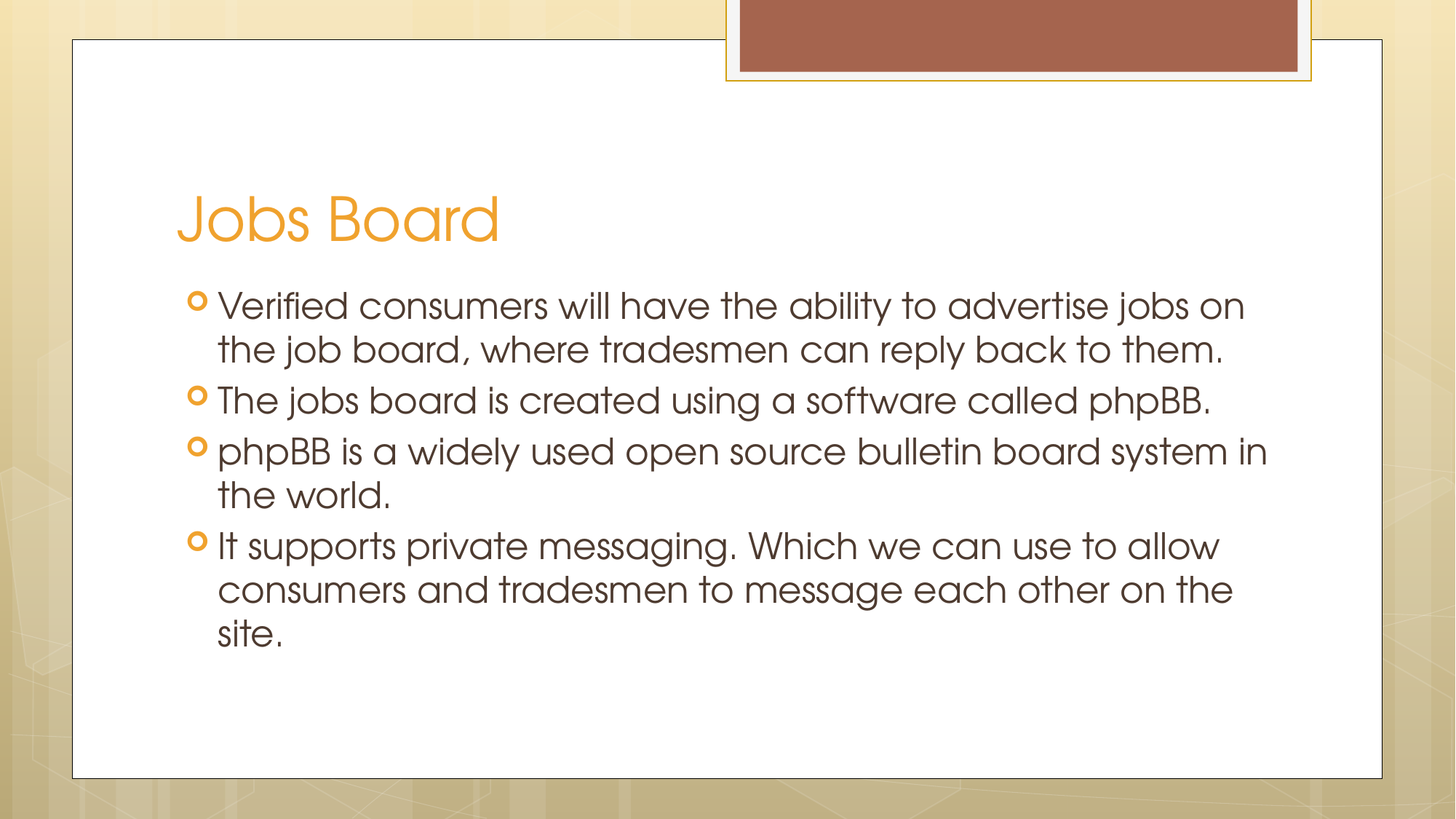

# Jobs Board
Verified consumers will have the ability to advertise jobs on the job board, where tradesmen can reply back to them.
The jobs board is created using a software called phpBB.
phpBB is a widely used open source bulletin board system in the world.
It supports private messaging. Which we can use to allow consumers and tradesmen to message each other on the site.